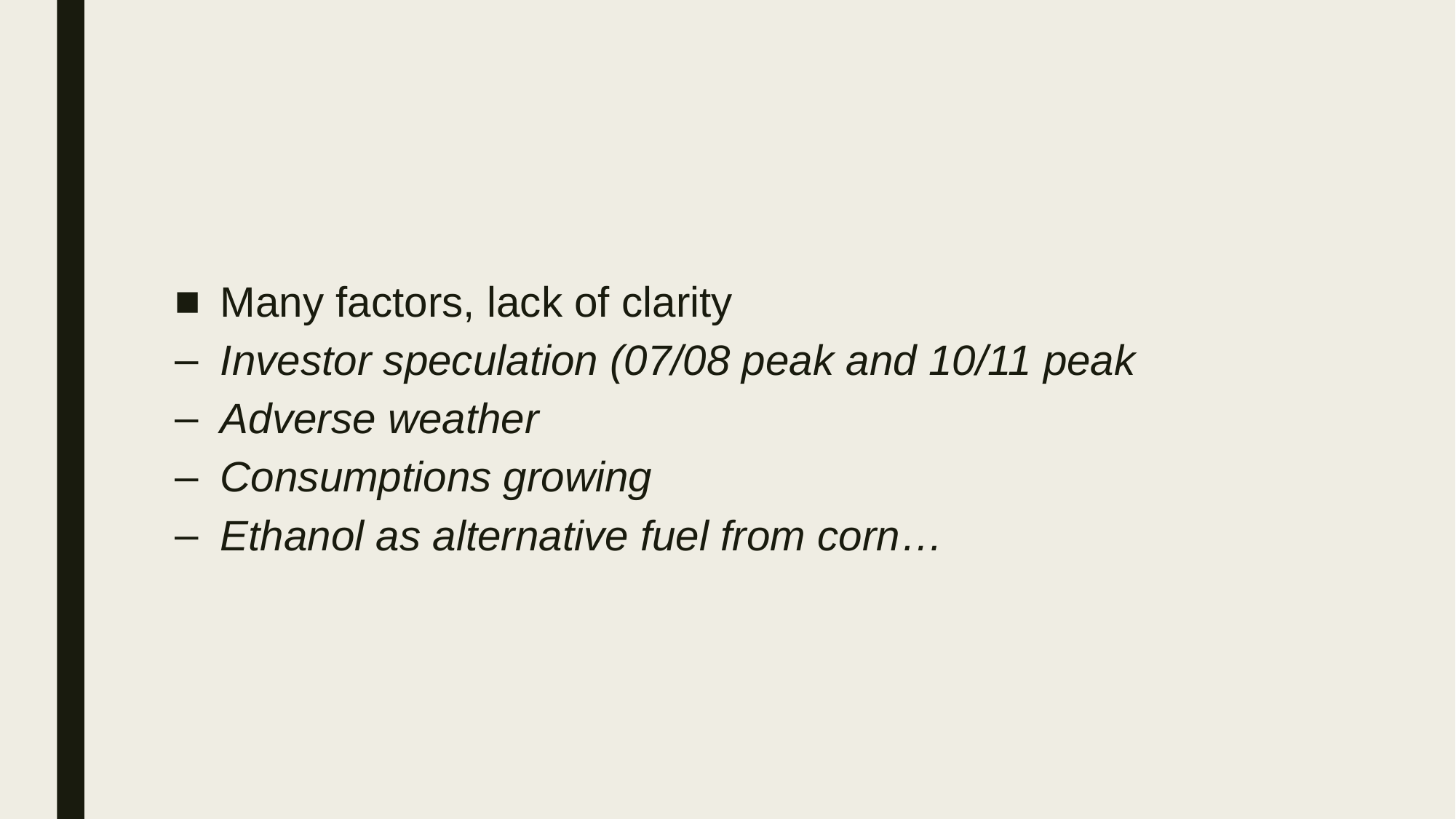

#
Many factors, lack of clarity
Investor speculation (07/08 peak and 10/11 peak
Adverse weather
Consumptions growing
Ethanol as alternative fuel from corn…